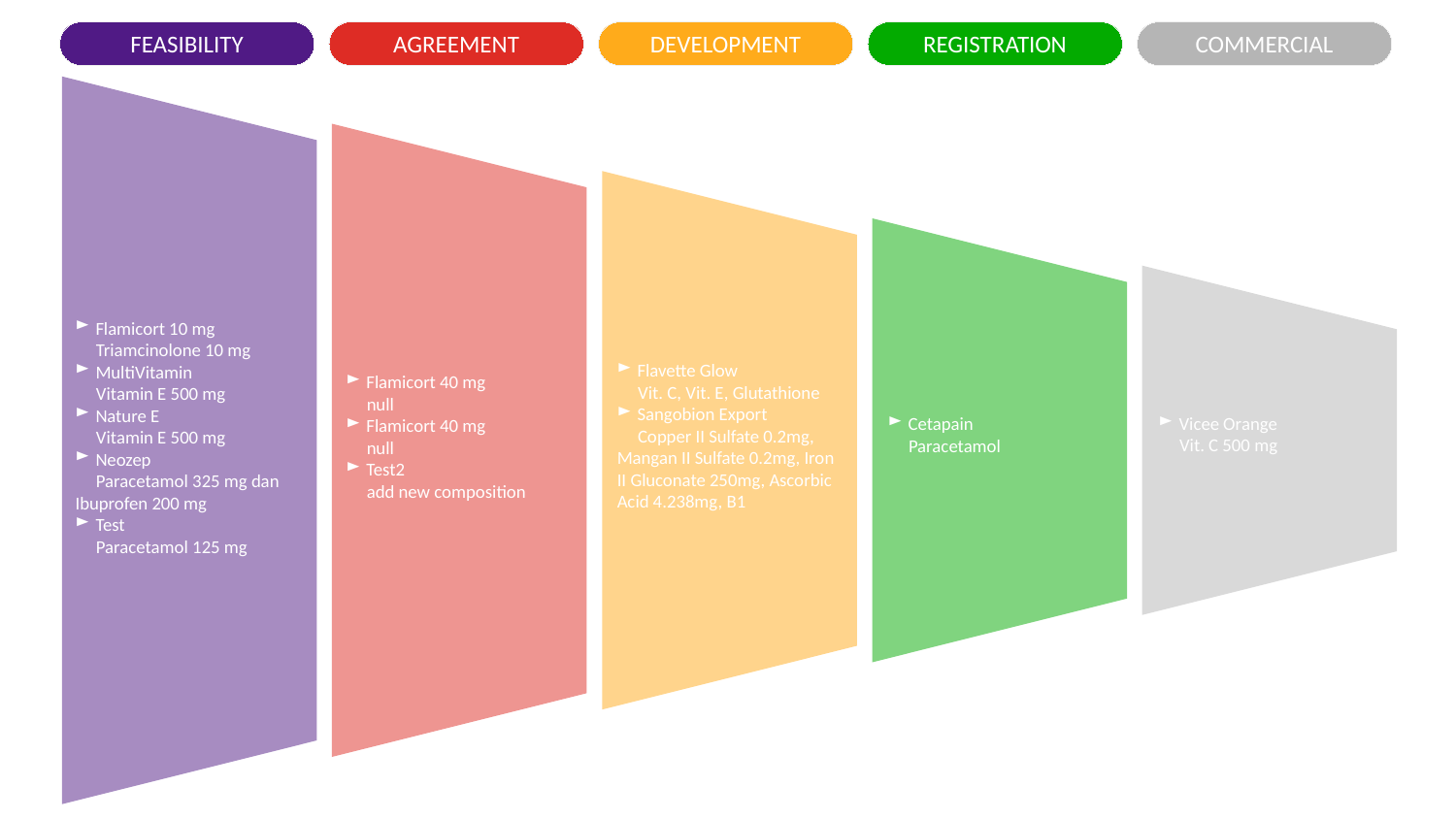

FEASIBILITY
AGREEMENT
DEVELOPMENT
REGISTRATION
COMMERCIAL
Flamicort 10 mg
     Triamcinolone 10 mg
MultiVitamin
     Vitamin E 500 mg
Nature E
     Vitamin E 500 mg
Neozep
     Paracetamol 325 mg dan Ibuprofen 200 mg
Test
     Paracetamol 125 mg
Flamicort 40 mg
     null
Flamicort 40 mg
     null
Test2
     add new composition
Flavette Glow
     Vit. C, Vit. E, Glutathione
Sangobion Export
     Copper II Sulfate 0.2mg, Mangan II Sulfate 0.2mg, Iron II Gluconate 250mg, Ascorbic Acid 4.238mg, B1
Cetapain
     Paracetamol
Vicee Orange
     Vit. C 500 mg